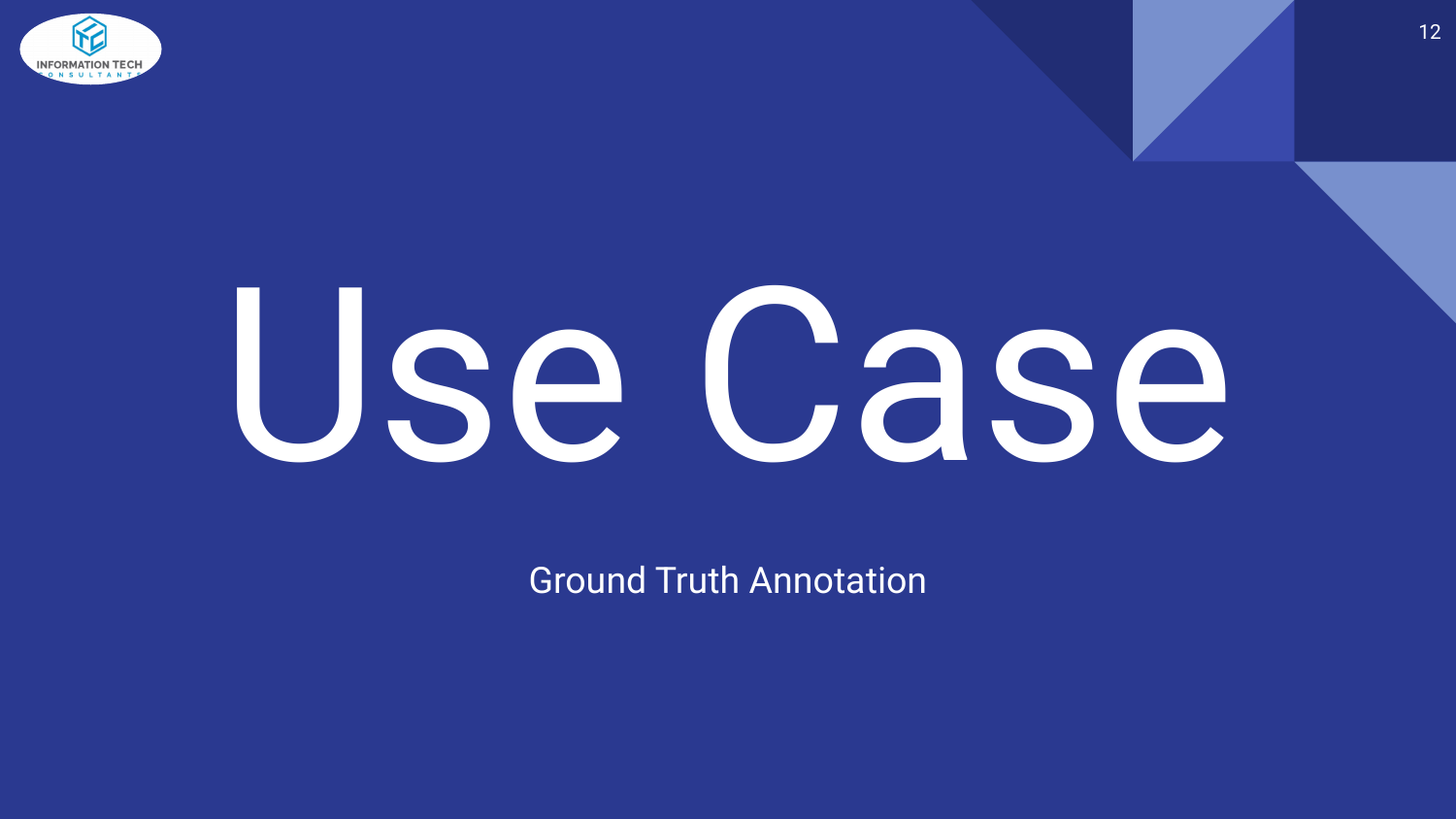

12
# Use Case
Ground Truth Annotation